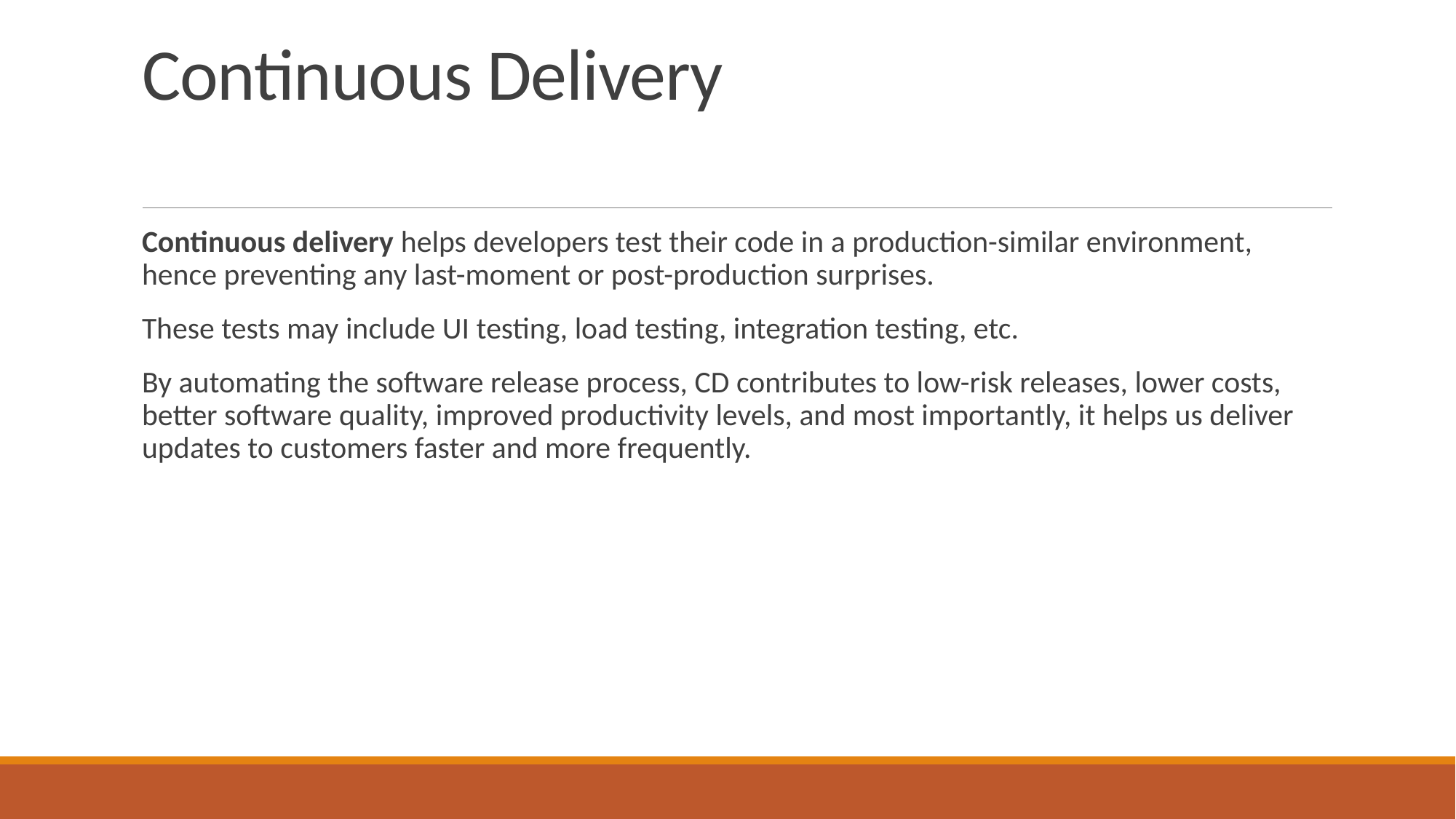

# Continuous Delivery
Continuous delivery helps developers test their code in a production-similar environment, hence preventing any last-moment or post-production surprises.
These tests may include UI testing, load testing, integration testing, etc.
By automating the software release process, CD contributes to low-risk releases, lower costs, better software quality, improved productivity levels, and most importantly, it helps us deliver updates to customers faster and more frequently.